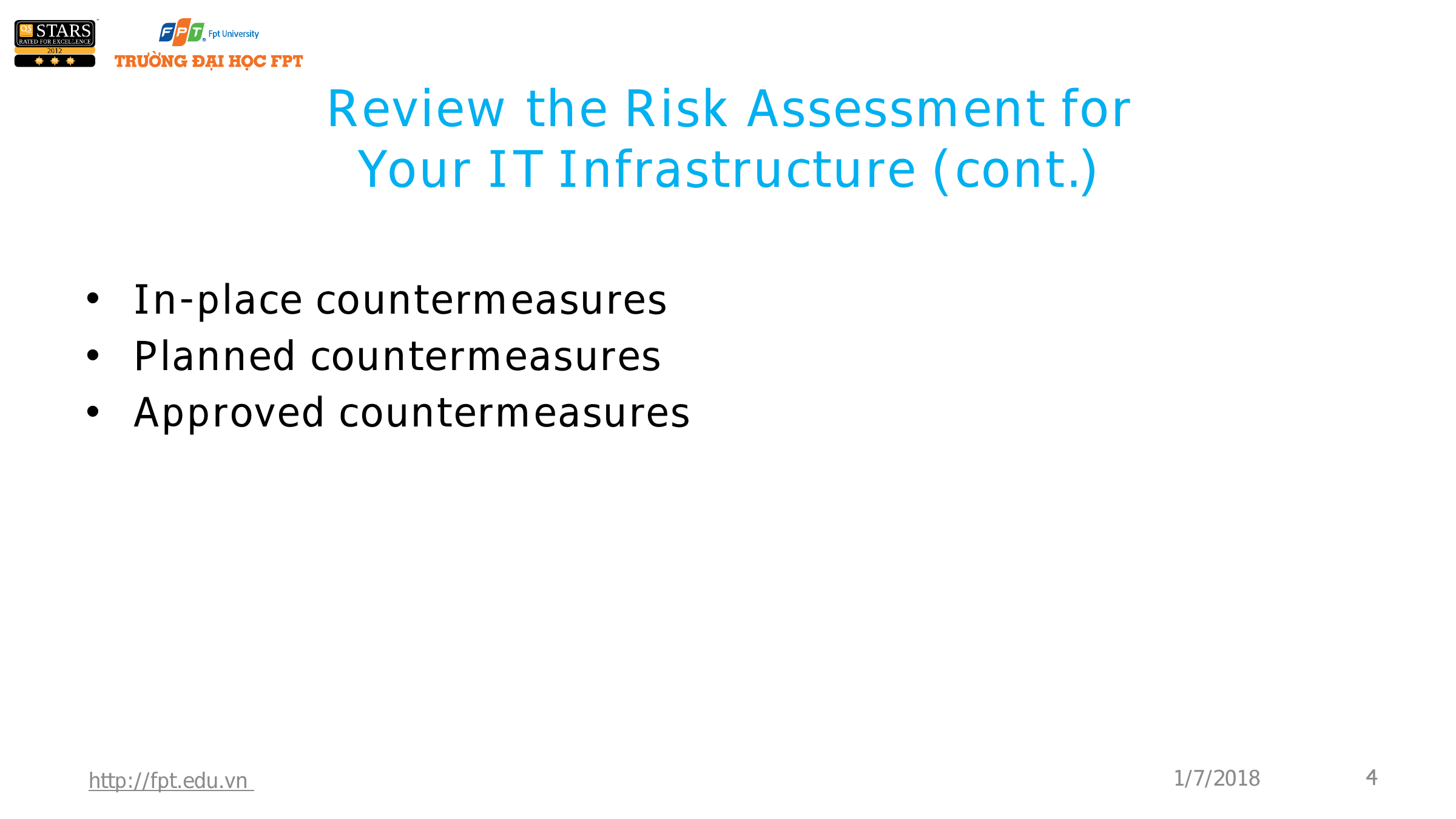

# Review the Risk Assessment for Your IT Infrastructure (cont.)
In-place countermeasures
Planned countermeasures
Approved countermeasures
http://fpt.edu.vn
1/7/2018
4